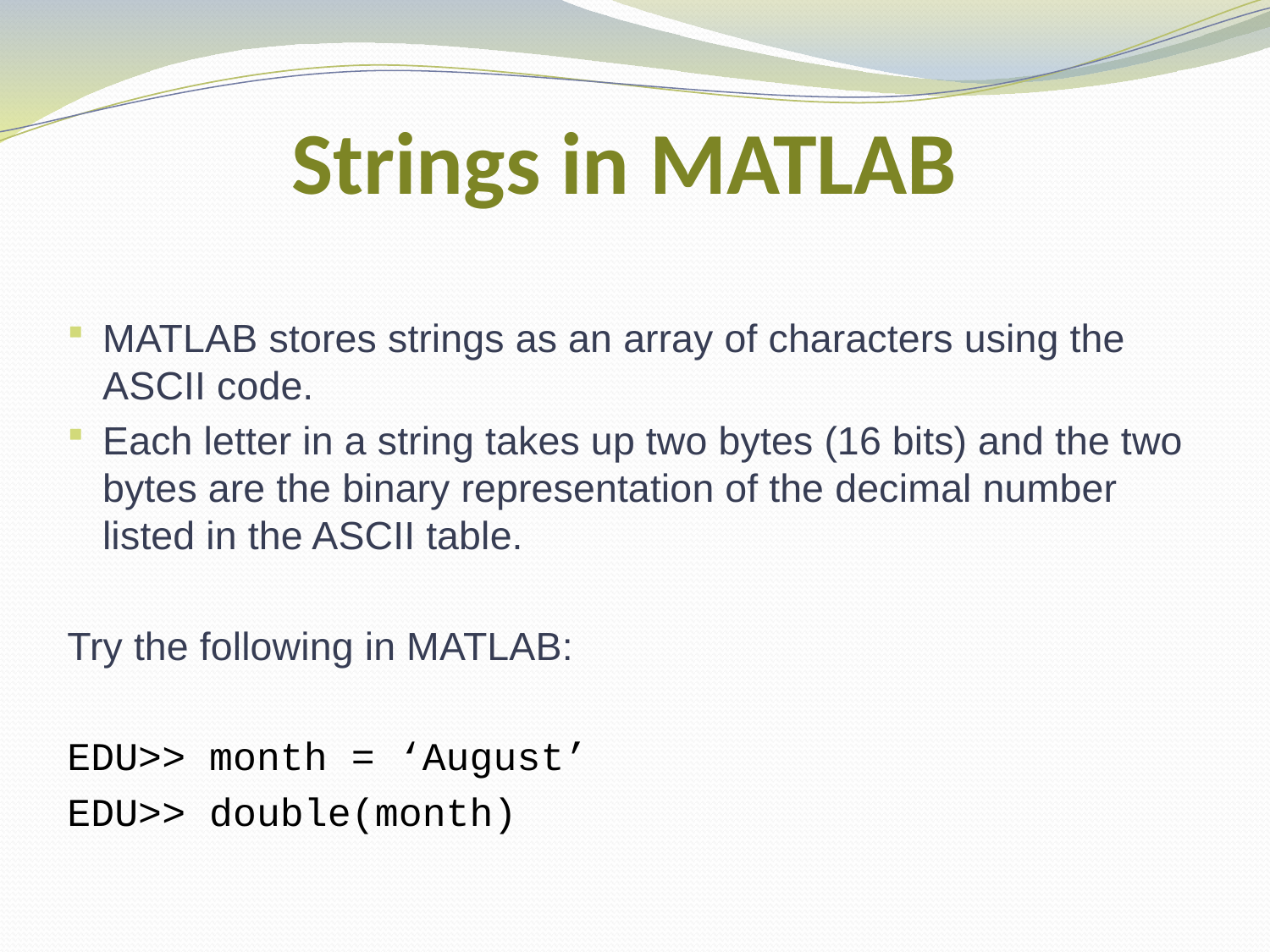

# Strings in MATLAB
MATLAB stores strings as an array of characters using the ASCII code.
Each letter in a string takes up two bytes (16 bits) and the two bytes are the binary representation of the decimal number listed in the ASCII table.

Try the following in MATLAB:

EDU>> month = ‘August’
EDU>> double(month)